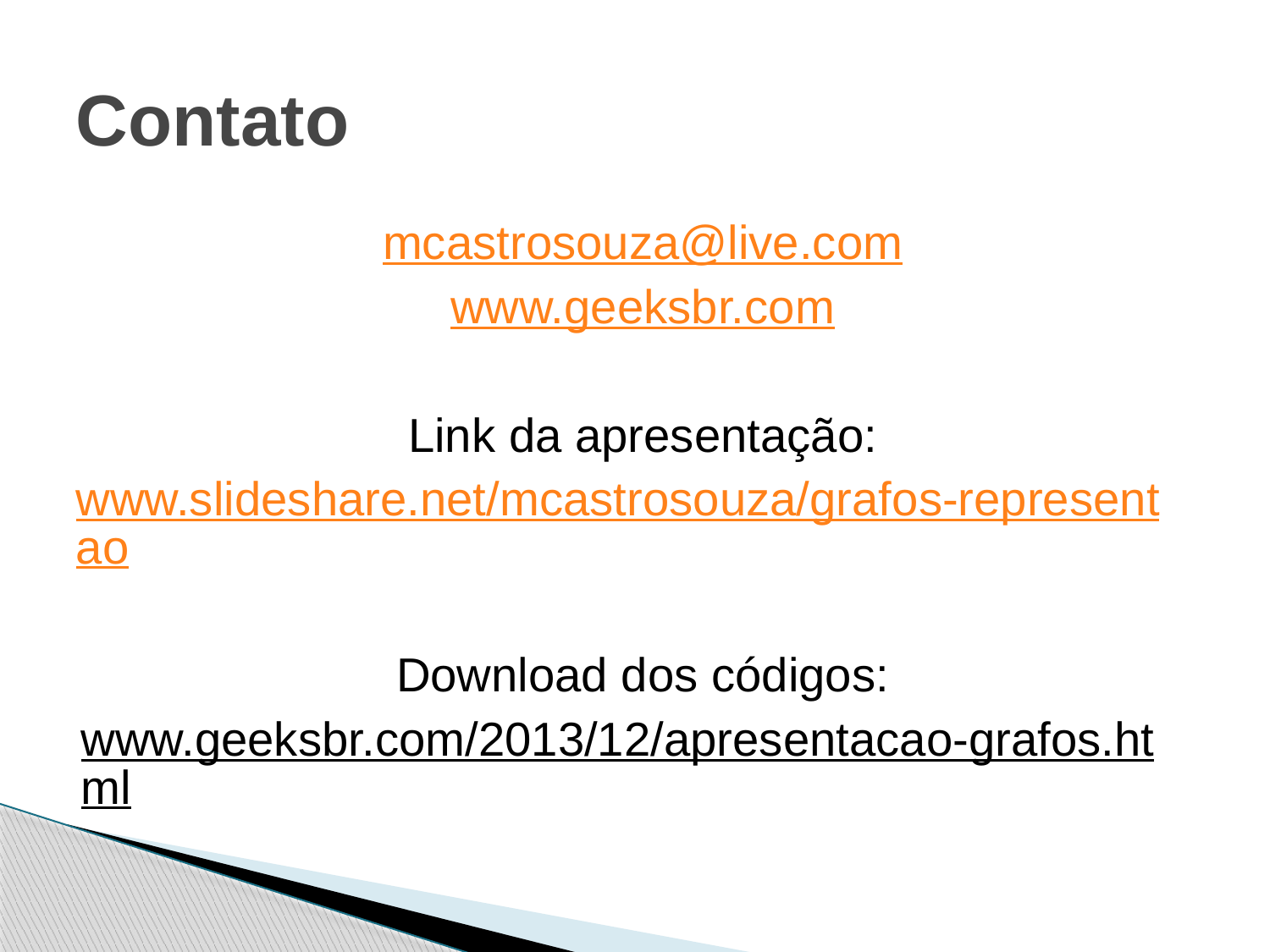

# Contato
mcastrosouza@live.com
www.geeksbr.com

Link da apresentação:
www.slideshare.net/mcastrosouza/grafos-representao

Download dos códigos:
www.geeksbr.com/2013/12/apresentacao-grafos.html